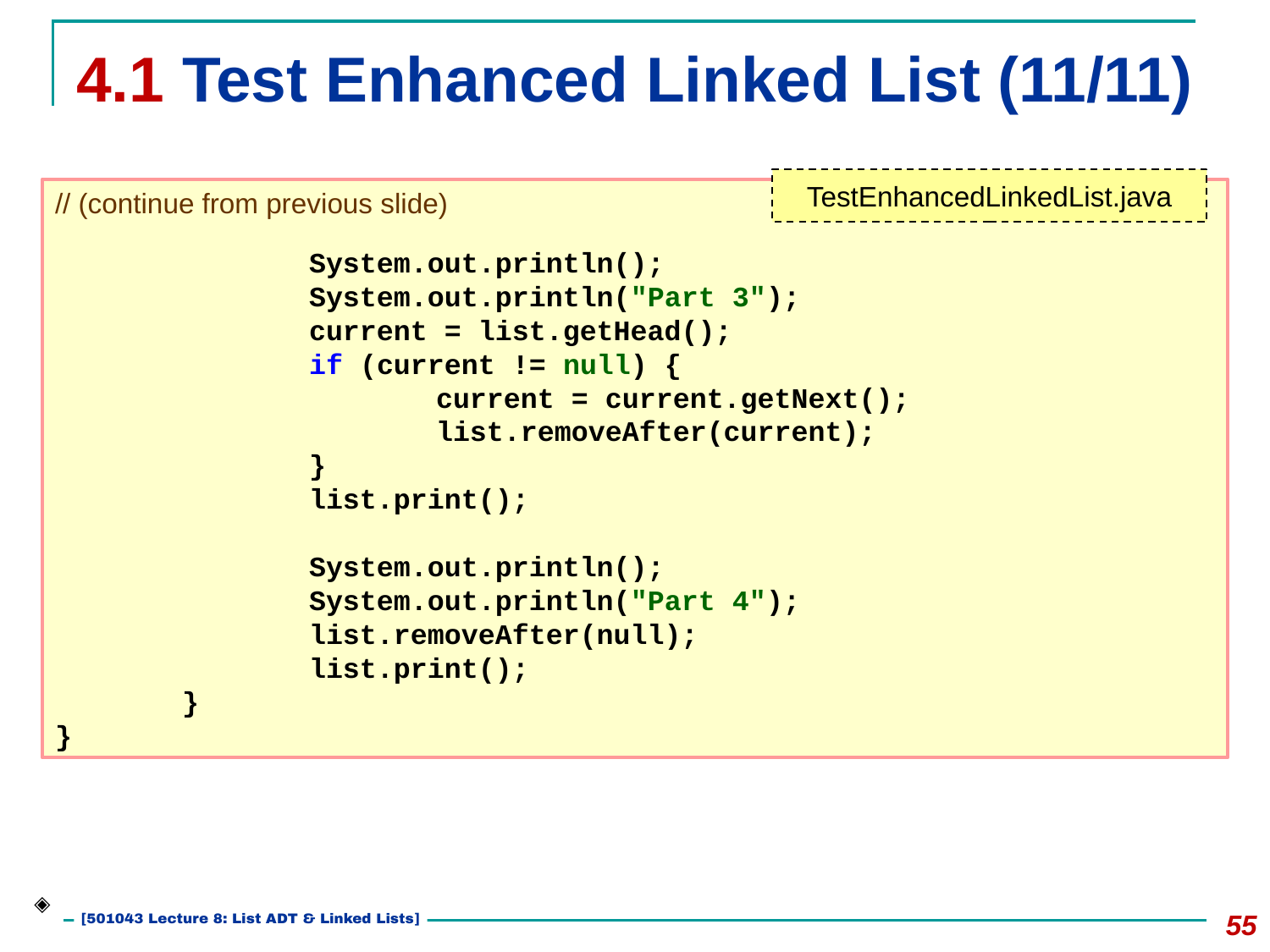

# 4.1 Test Enhanced Linked List (11/11)
TestEnhancedLinkedList.java
// (continue from previous slide)

		System.out.println();
		System.out.println("Part 3");
		current = list.getHead();
		if (current != null) {
			current = current.getNext();
			list.removeAfter(current);
		}
		list.print();

		System.out.println();
		System.out.println("Part 4");
		list.removeAfter(null);
		list.print();
	}
}
◈
55
[501043 Lecture 8: List ADT & Linked Lists]